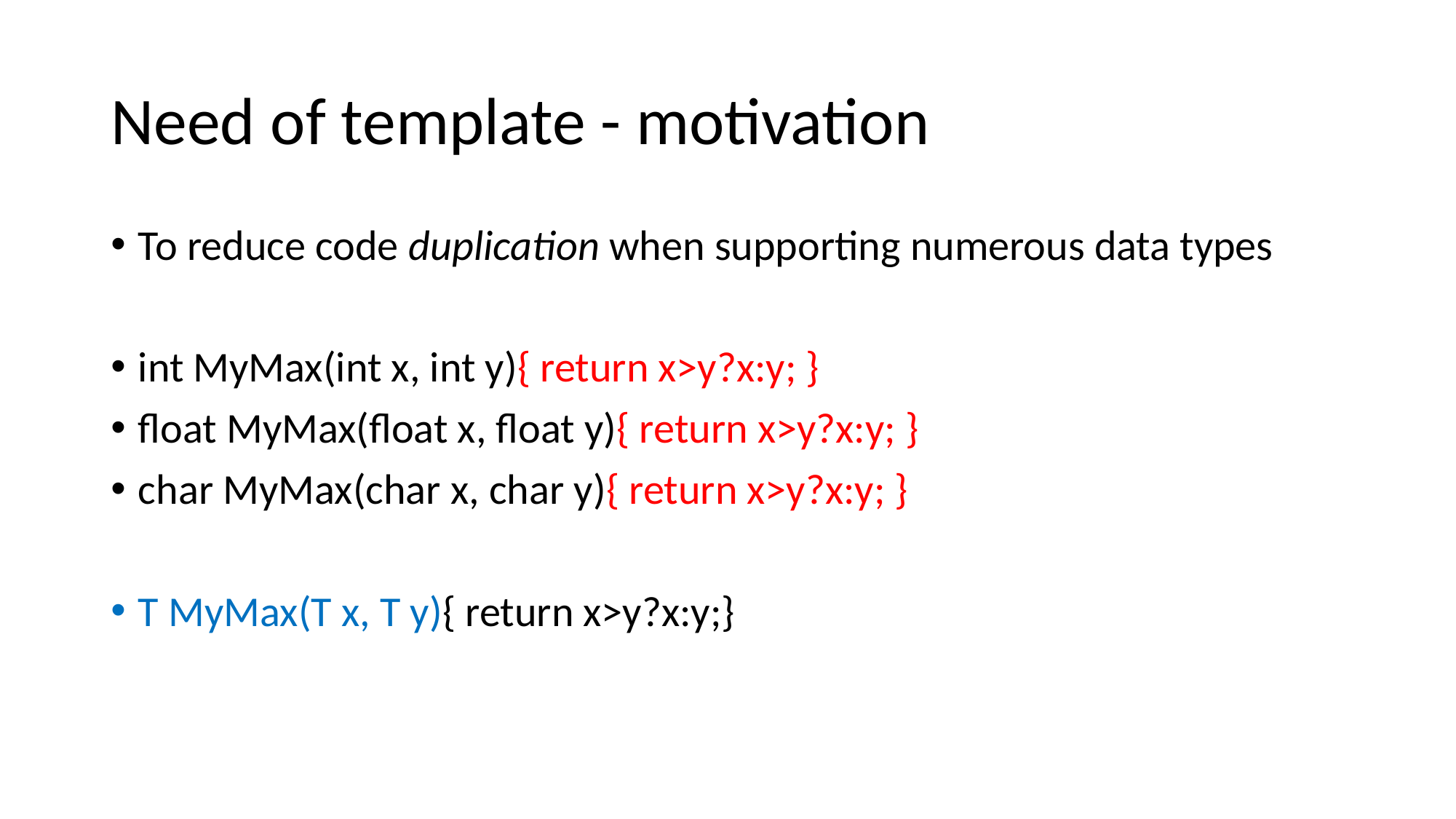

# Need of template - motivation
To reduce code duplication when supporting numerous data types

int MyMax(int x, int y){ return x>y?x:y; }
float MyMax(float x, float y){ return x>y?x:y; }
char MyMax(char x, char y){ return x>y?x:y; }

T MyMax(T x, T y){ return x>y?x:y;}